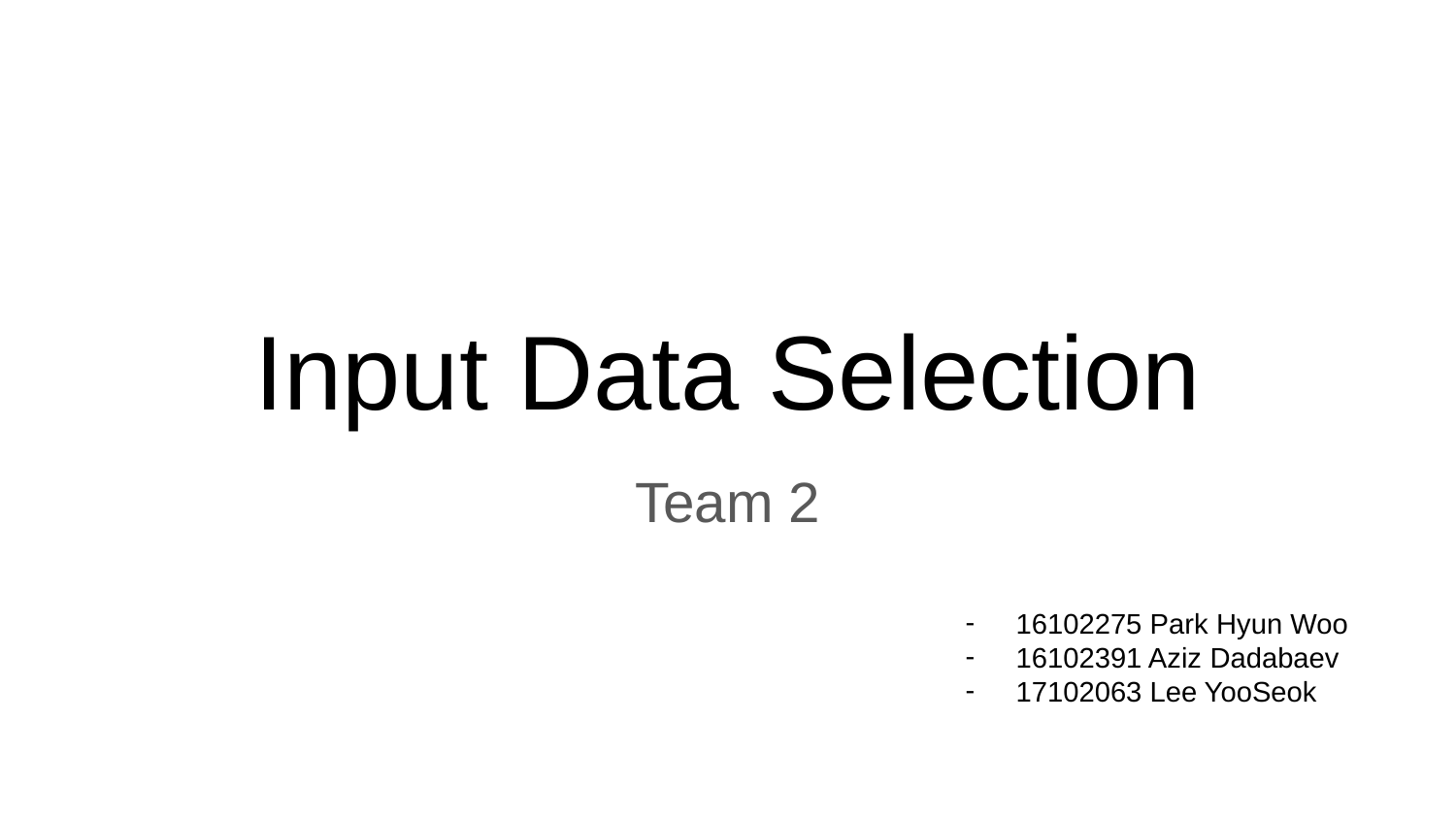

# Input Data Selection
Team 2
16102275 Park Hyun Woo
16102391 Aziz Dadabaev
17102063 Lee YooSeok